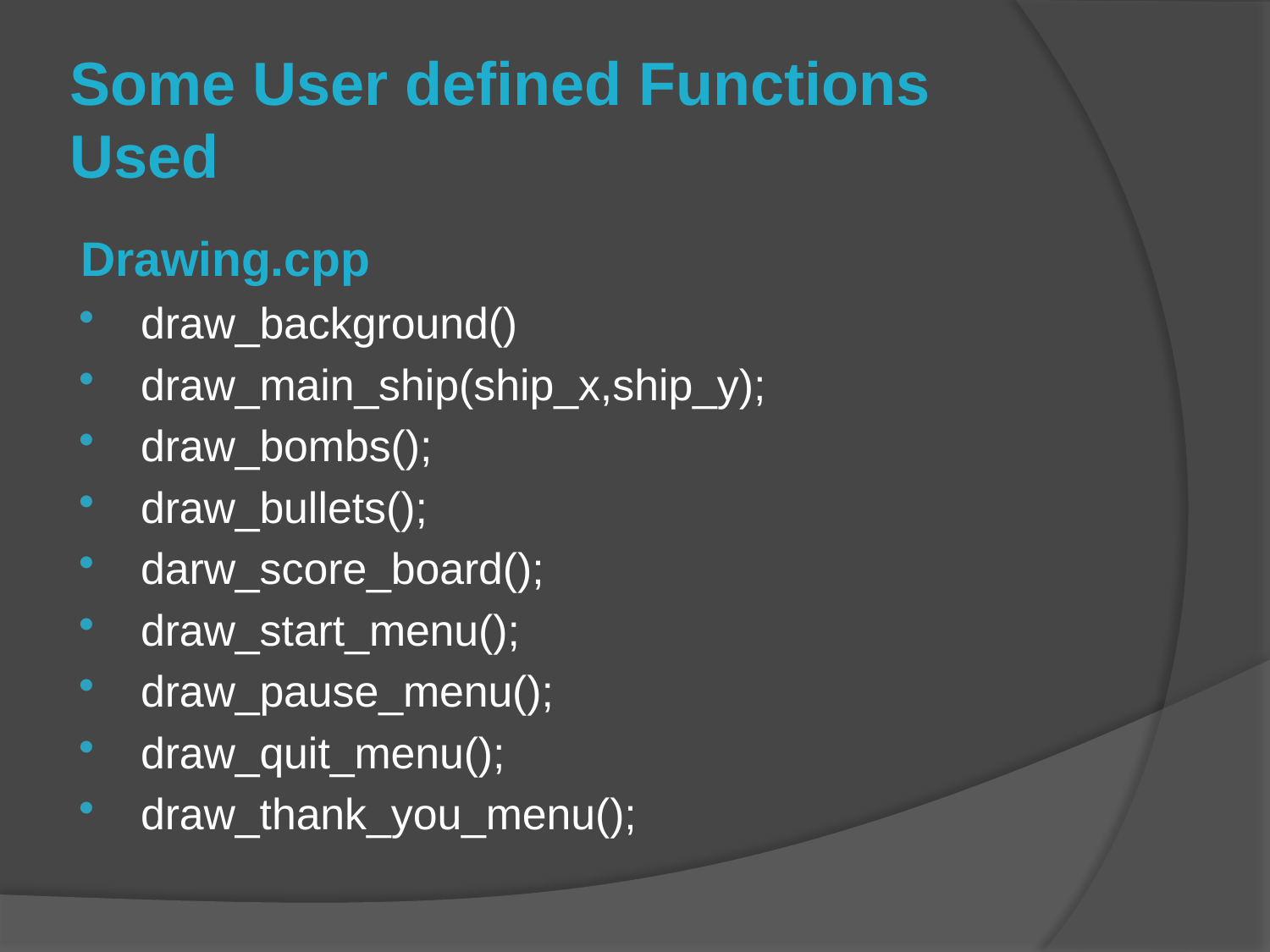

# Some User defined Functions Used
Drawing.cpp
 draw_background()
 draw_main_ship(ship_x,ship_y);
 draw_bombs();
 draw_bullets();
 darw_score_board();
 draw_start_menu();
 draw_pause_menu();
 draw_quit_menu();
 draw_thank_you_menu();